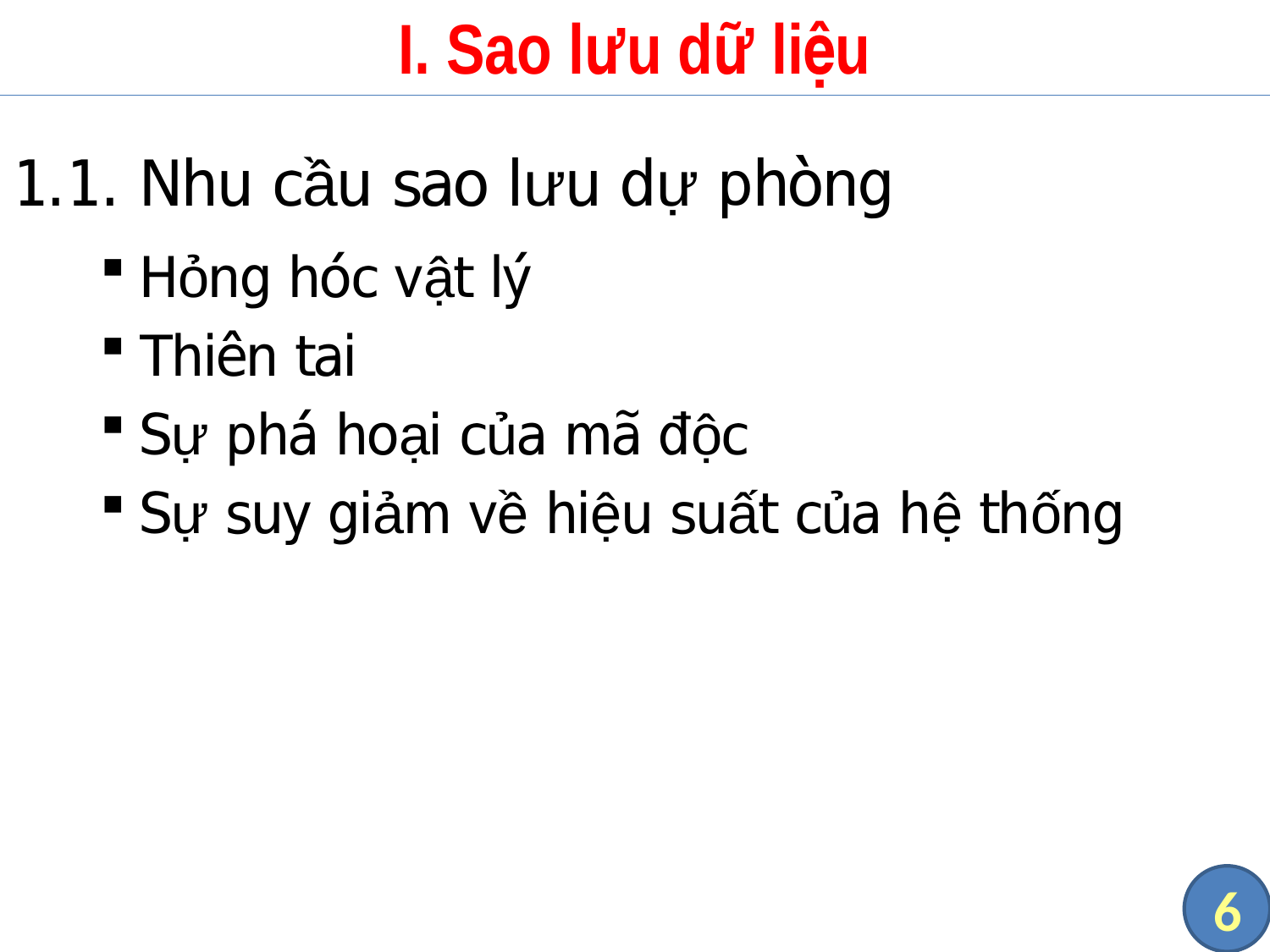

# I. Sao lưu dữ liệu
1.1. Nhu cầu sao lưu dự phòng
Hỏng hóc vật lý
Thiên tai
Sự phá hoại của mã độc
Sự suy giảm về hiệu suất của hệ thống
6